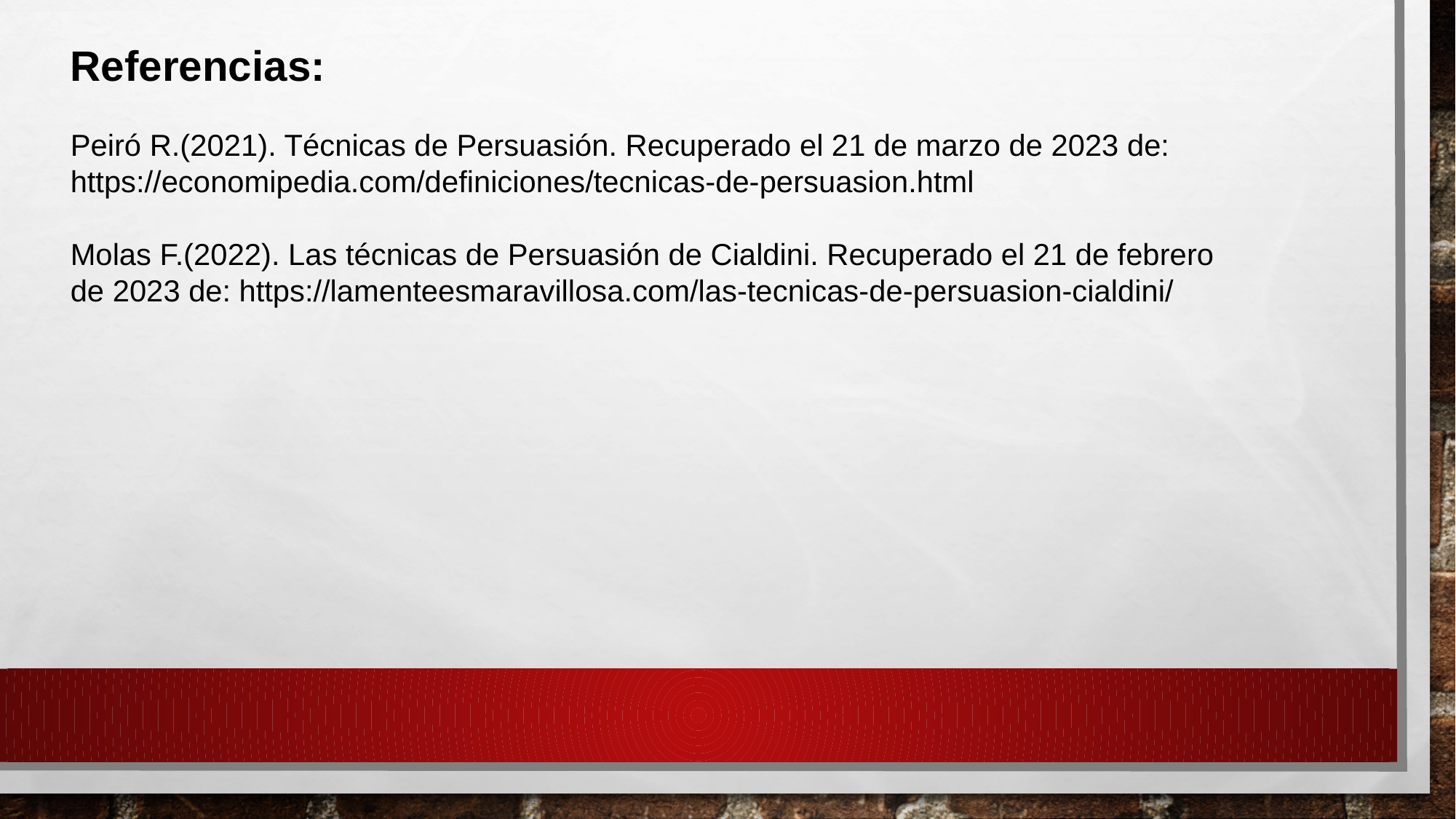

Referencias:

Peiró R.(2021). Técnicas de Persuasión. Recuperado el 21 de marzo de 2023 de: https://economipedia.com/definiciones/tecnicas-de-persuasion.html

Molas F.(2022). Las técnicas de Persuasión de Cialdini. Recuperado el 21 de febrero de 2023 de: https://lamenteesmaravillosa.com/las-tecnicas-de-persuasion-cialdini/